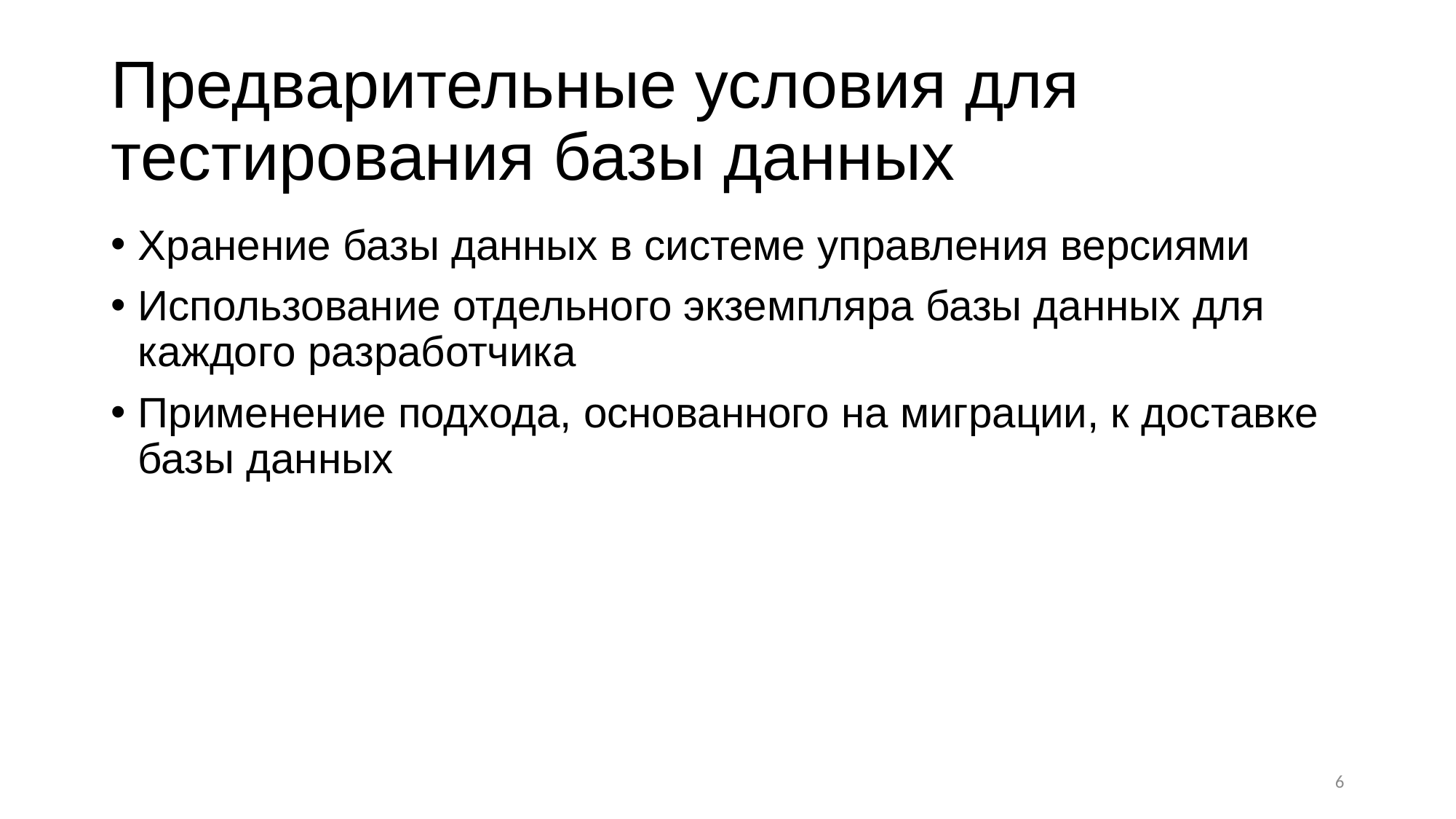

# Предварительные условия для тестирования базы данных
Хранение базы данных в системе управления версиями
Использование отдельного экземпляра базы данных для каждого разработчика
Применение подхода, основанного на миграции, к доставке базы данных
6